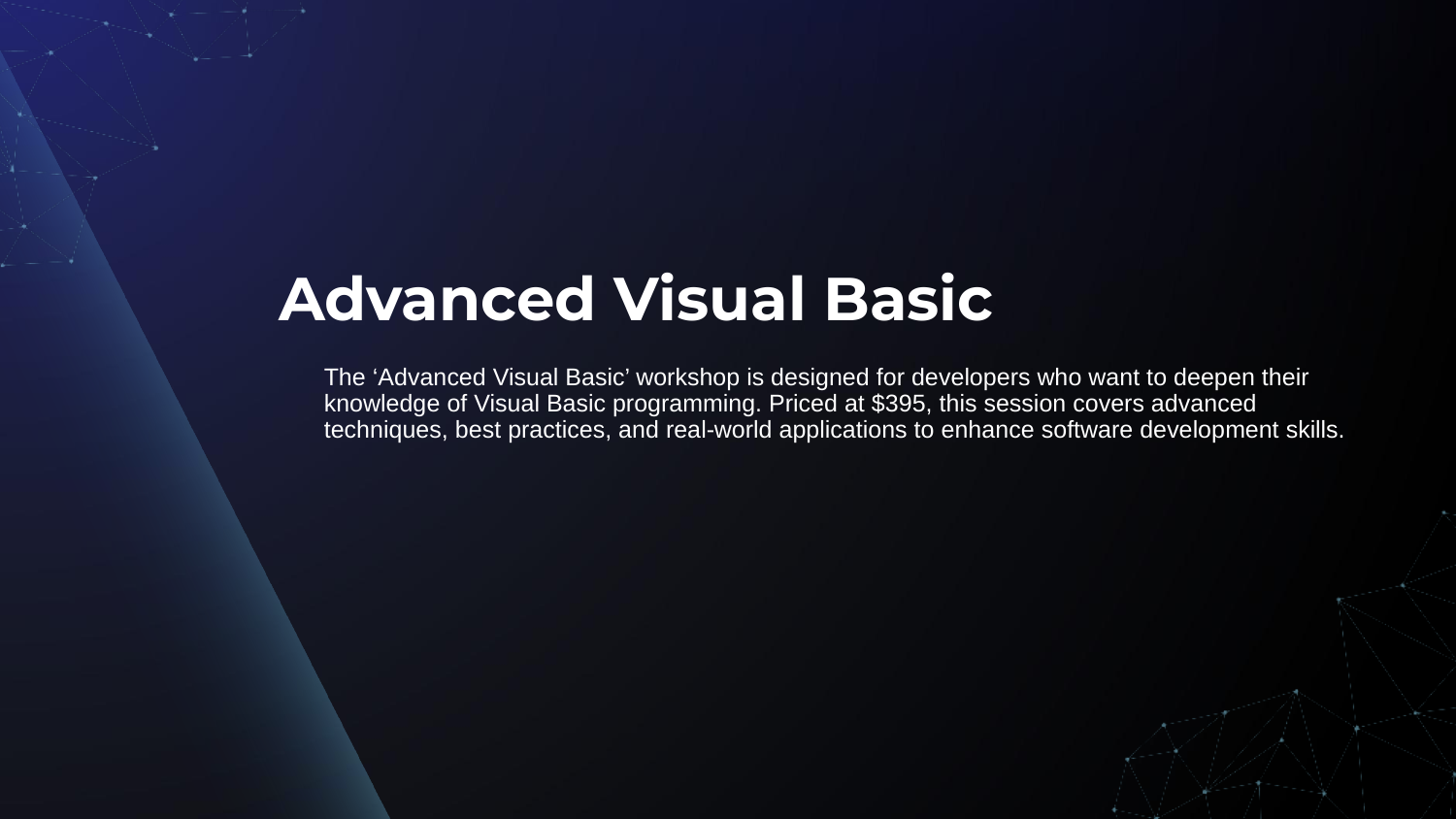

# Advanced Visual Basic
The ‘Advanced Visual Basic’ workshop is designed for developers who want to deepen their knowledge of Visual Basic programming. Priced at $395, this session covers advanced techniques, best practices, and real-world applications to enhance software development skills.